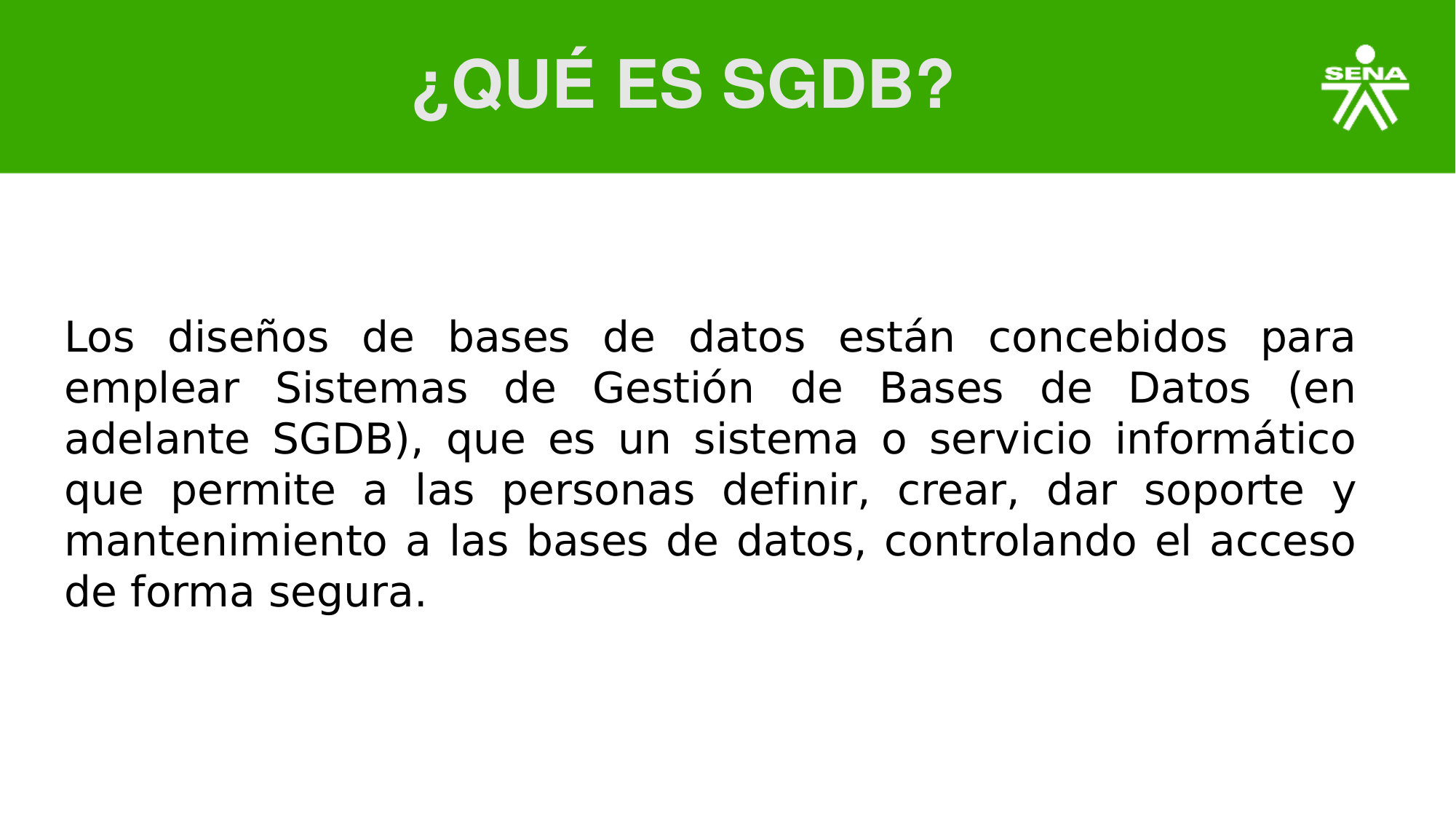

¿QUÉ ES SGDB?
Los diseños de bases de datos están concebidos para emplear Sistemas de Gestión de Bases de Datos (en adelante SGDB), que es un sistema o servicio informático que permite a las personas definir, crear, dar soporte y mantenimiento a las bases de datos, controlando el acceso de forma segura.